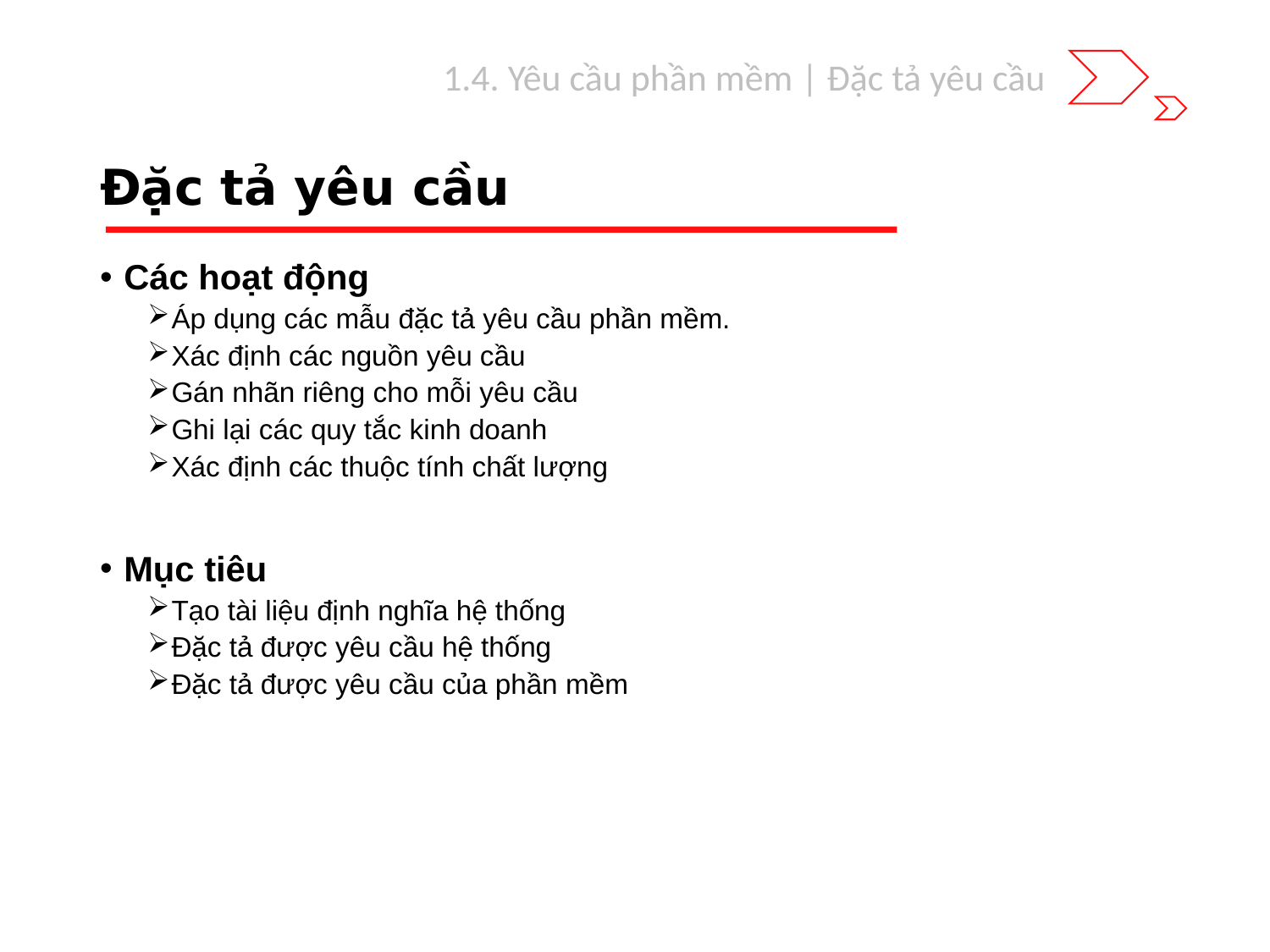

1.4. Yêu cầu phần mềm | Đặc tả yêu cầu
# Đặc tả yêu cầu
Các hoạt động
Áp dụng các mẫu đặc tả yêu cầu phần mềm.
Xác định các nguồn yêu cầu
Gán nhãn riêng cho mỗi yêu cầu
Ghi lại các quy tắc kinh doanh
Xác định các thuộc tính chất lượng

Mục tiêu
Tạo tài liệu định nghĩa hệ thống
Đặc tả được yêu cầu hệ thống
Đặc tả được yêu cầu của phần mềm